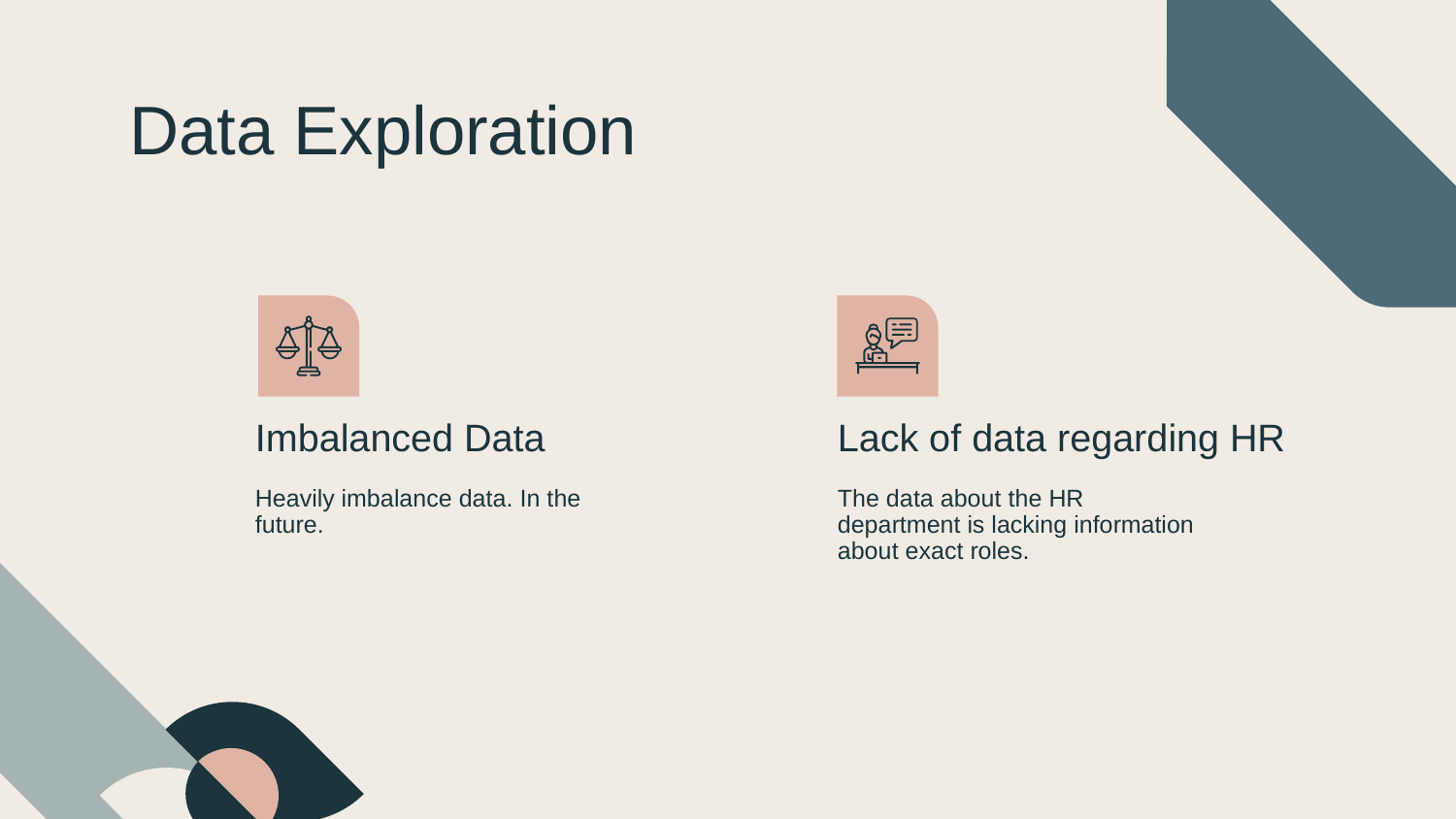

# Data Exploration

Lack of data regarding HR
Imbalanced Data
Heavily imbalance data. In the future.
The data about the HR department is lacking information about exact roles.